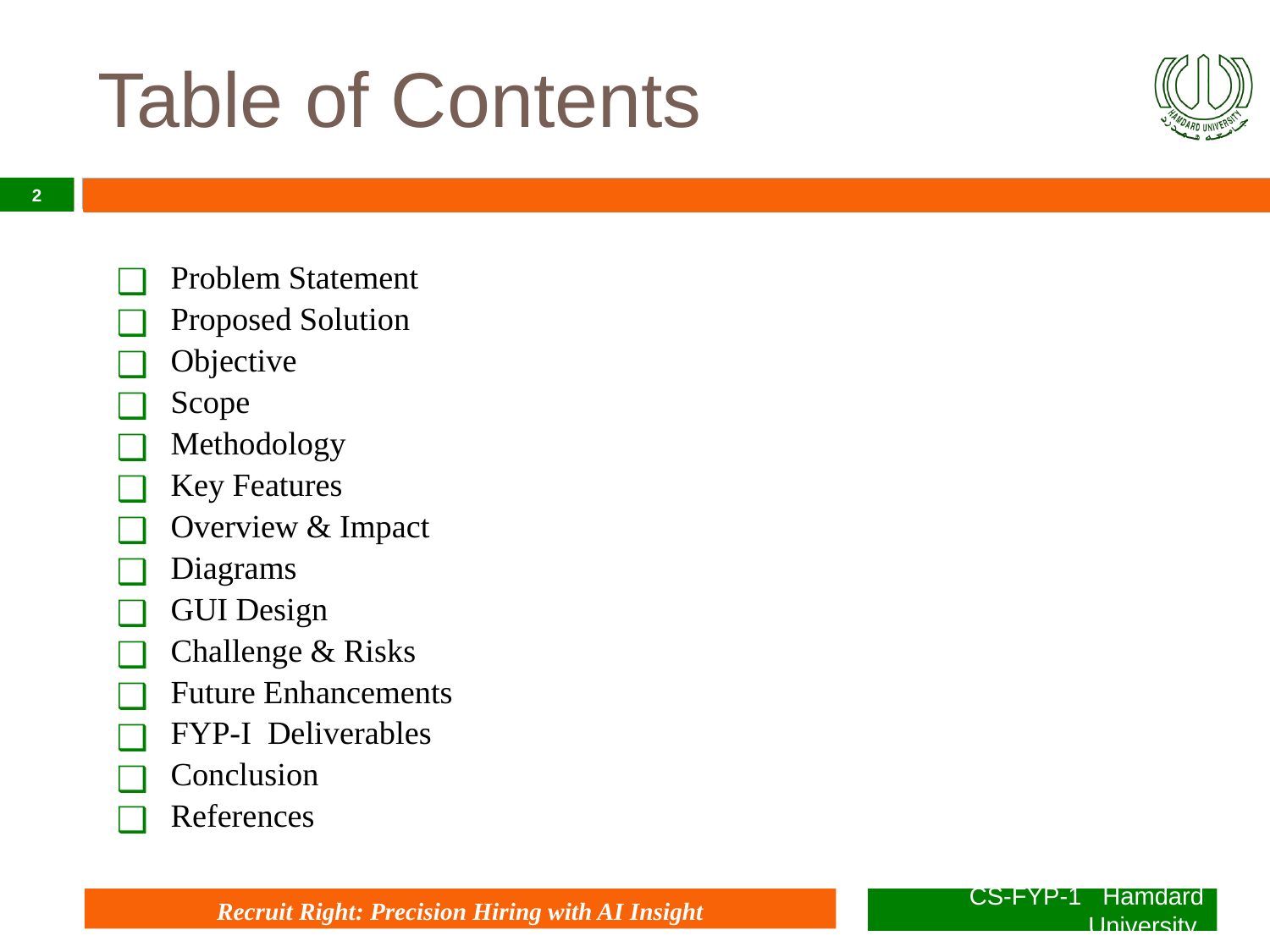

# Table of Contents
2

Problem Statement
Proposed Solution
Objective
Scope
Methodology
Key Features
Overview & Impact
Diagrams
GUI Design
Challenge & Risks
Future Enhancements
FYP-I  Deliverables
Conclusion
References
Recruit Right: Precision Hiring with AI Insight
CS-FYP-1   Hamdard University